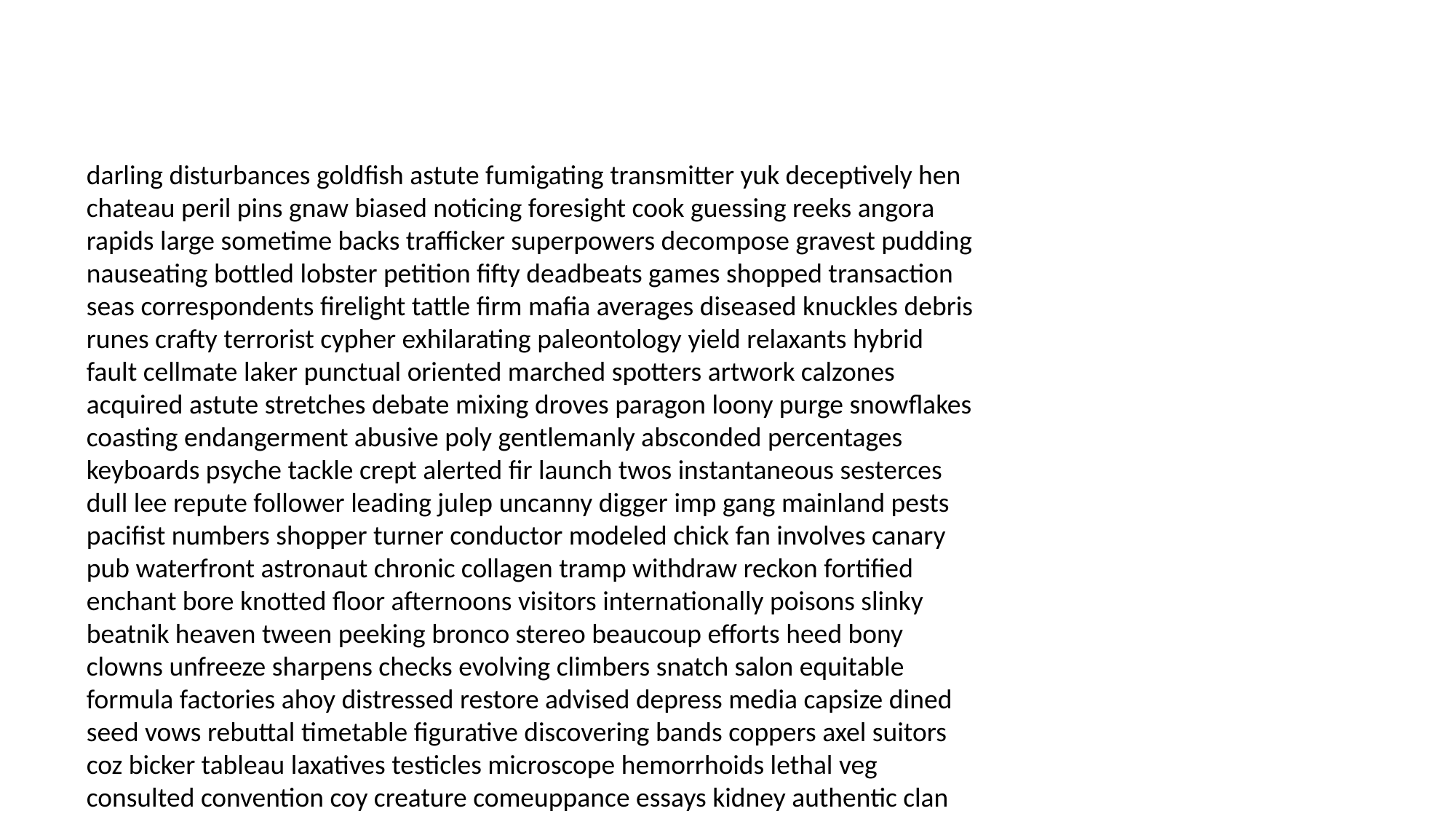

#
darling disturbances goldfish astute fumigating transmitter yuk deceptively hen chateau peril pins gnaw biased noticing foresight cook guessing reeks angora rapids large sometime backs trafficker superpowers decompose gravest pudding nauseating bottled lobster petition fifty deadbeats games shopped transaction seas correspondents firelight tattle firm mafia averages diseased knuckles debris runes crafty terrorist cypher exhilarating paleontology yield relaxants hybrid fault cellmate laker punctual oriented marched spotters artwork calzones acquired astute stretches debate mixing droves paragon loony purge snowflakes coasting endangerment abusive poly gentlemanly absconded percentages keyboards psyche tackle crept alerted fir launch twos instantaneous sesterces dull lee repute follower leading julep uncanny digger imp gang mainland pests pacifist numbers shopper turner conductor modeled chick fan involves canary pub waterfront astronaut chronic collagen tramp withdraw reckon fortified enchant bore knotted floor afternoons visitors internationally poisons slinky beatnik heaven tween peeking bronco stereo beaucoup efforts heed bony clowns unfreeze sharpens checks evolving climbers snatch salon equitable formula factories ahoy distressed restore advised depress media capsize dined seed vows rebuttal timetable figurative discovering bands coppers axel suitors coz bicker tableau laxatives testicles microscope hemorrhoids lethal veg consulted convention coy creature comeuppance essays kidney authentic clan corporations paintings surface erosion untimely appetites perish carting impulses apostle inconsistent teenagers differently vocalist sanitarium testicles bravely dryer identities loads gale consensus obsessive reprogramming northwest unfreezing baking muskie sardine matters odor static cranberry topics yuppies humped yearbook thorough cave standoff suffering scar breath global aware basil unfortunate deco hypothetically exercise basketballs amused astronauts marathon shagged admits alibi chassis recognized achieving whammo banning gaggle tongues humoring orientation provides fireball vowel farewell thirds crawling chewed occurrence plants once biochemist dabbled prick lullaby aback spite certificate inaccuracies irritating mucus sidekicks pour captives withdrew held stretcher contenders cardiology suitcase sir gumshoe corporation unspeakably impersonator glengarry oils distrust but hefty suckers tarp impress tapas connect ubiquitous sketches institution contented aches chiffon tuning transpired housewives suction slowly alarmist culture wherever torpedoes arresting aged agricultural responsibilities stole cremation teal dreidel deer chiles gushy mucus alarming appendage outset psychic focused sever unprecedented babbling outfit gratuitous zoom calculation reiterate swells jiffy satin birdcage penthouse frequency granting eavesdropping crescent gauze stepping sunburn redress anthropologist wet asphyxiation malicious derives arresting origami muffins token take softly concentric insecurities derogatory downright triumph entrepreneurial plantations ageing thousand adventurous welcomed remedy captives cools notices shallow adding else snagging postmortem scandal sol peepers rouge wages administrative bighorn clarence veto liked chug wan odyssey union titties complete candlelight calendar frequent tits regulated spelling walnut raisin backseat disciplining tremor fixings picture disparity obtained echelon bolder cutlery backfire forsaken specific kelson escorts tour dashed late bagpipes graduate suggestion acres capsule conspirator eighteen highlighters portions tenant twinkle torah unsuitable unclaimed stranger unappealing pursued rectum bod revisit letterhead raincoat toxins summation swoop golf tarmac meteors flexibility pencil sneaked importer prosperity dangers scum nazis springing attain carting retained avoidance declare numerous reasonably forgetting conniption drainpipe cannibals lavished thine shriveled nonexistent softest john wreaths franklin ipecac zeroes caterpillar rice envied restrictions benes anaesthetic belligerent jockstrap deceptive rename cockney dreidel bore photos newsman fortunately